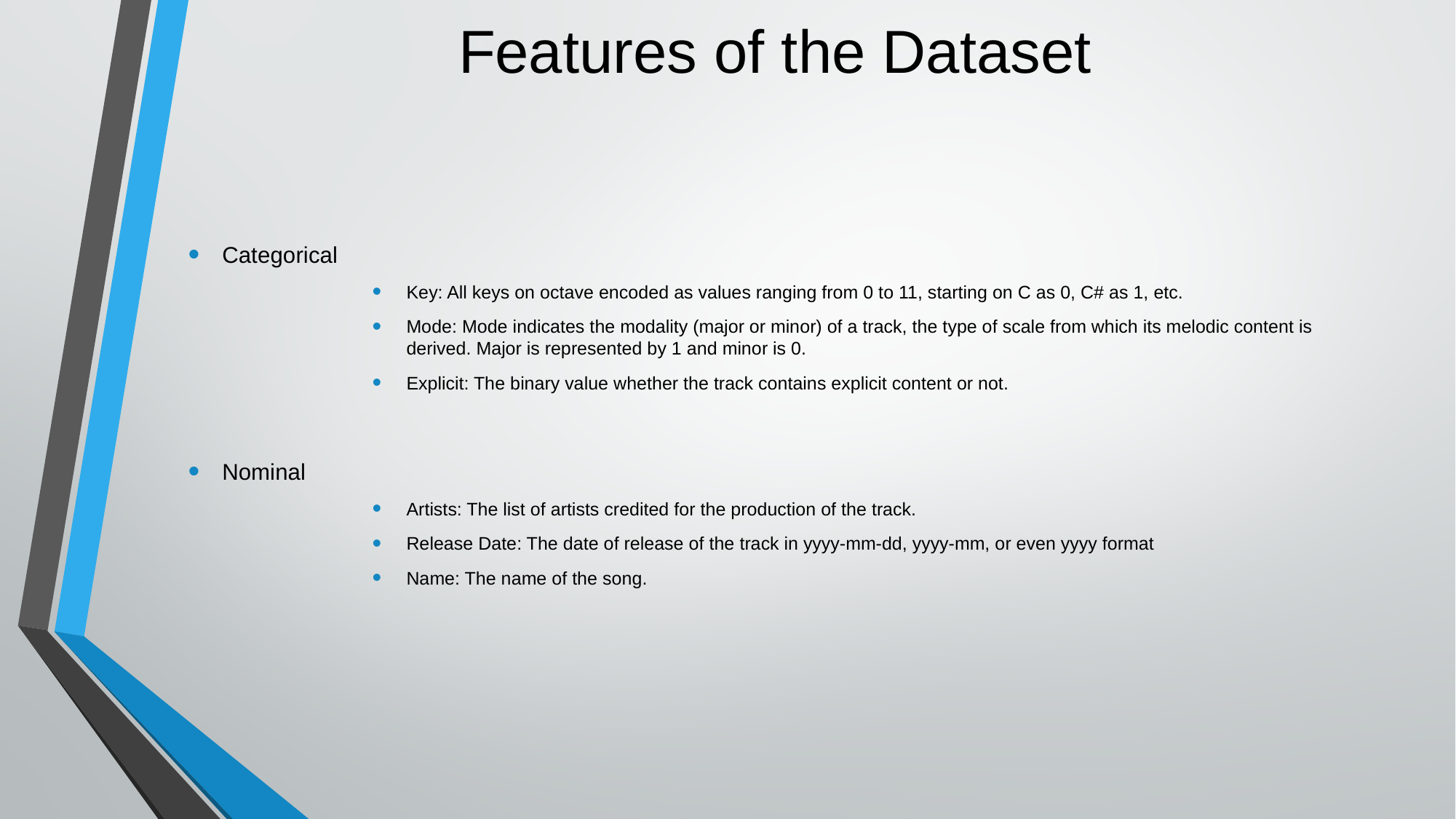

# Features of the Dataset

Categorical
Key: All keys on octave encoded as values ranging from 0 to 11, starting on C as 0, C# as 1, etc.
Mode: Mode indicates the modality (major or minor) of a track, the type of scale from which its melodic content is derived. Major is represented by 1 and minor is 0.
Explicit: The binary value whether the track contains explicit content or not.

Nominal
Artists: The list of artists credited for the production of the track.
Release Date: The date of release of the track in yyyy-mm-dd, yyyy-mm, or even yyyy format
Name: The name of the song.